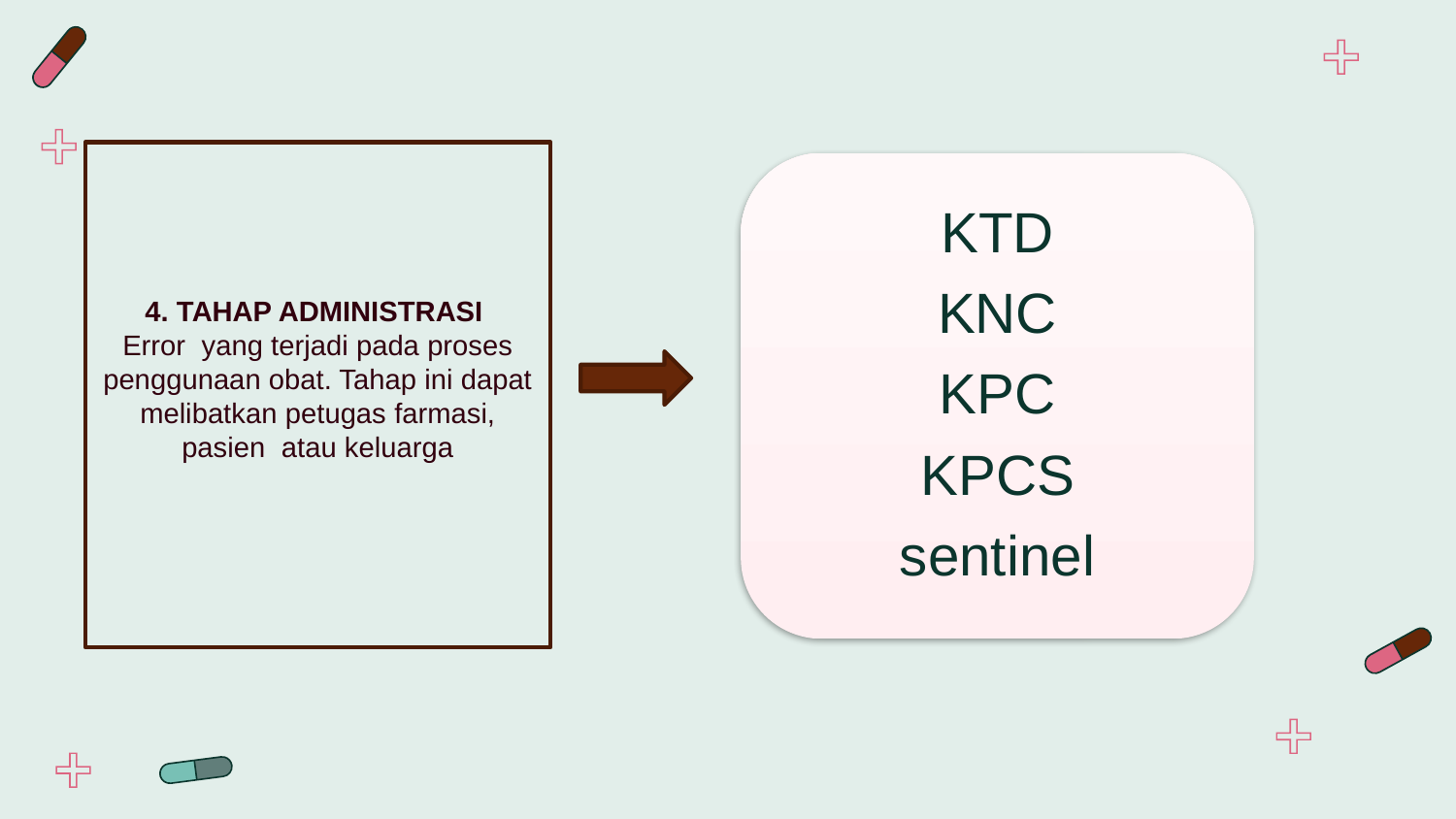

4. TAHAP ADMINISTRASI
Error  yang terjadi pada proses penggunaan obat. Tahap ini dapat melibatkan petugas farmasi, pasien  atau keluarga

KTD
KNC
KPC
KPCS
sentinel